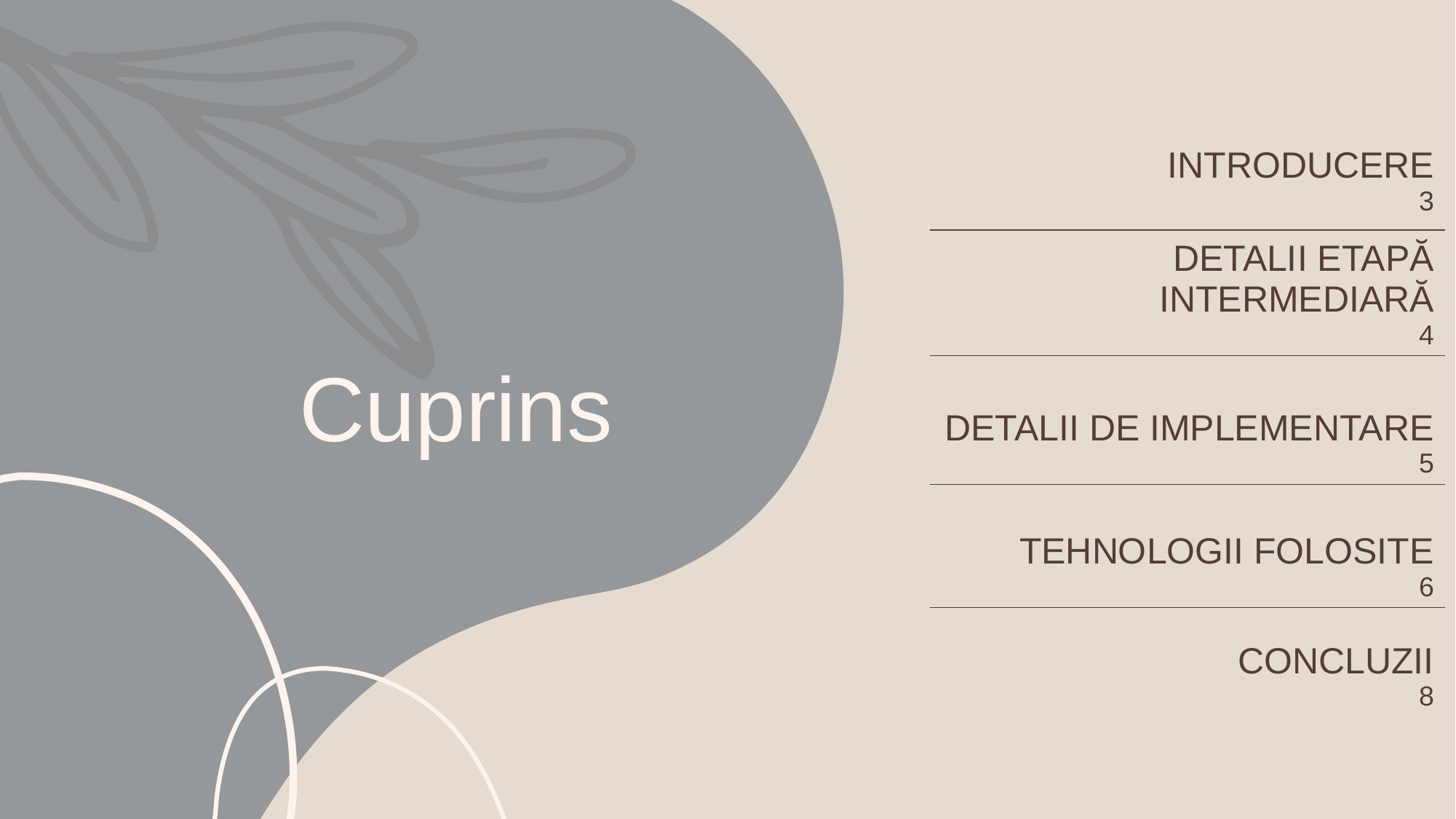

| INTRODUCERE 3 |
| --- |
| DETALII ETAPĂ INTERMEDIARĂ 4 |
| DETALII DE IMPLEMENTARE 5 |
| TEHNOLOGII FOLOSITE 6 |
| CONCLUZII 8 |
# Cuprins